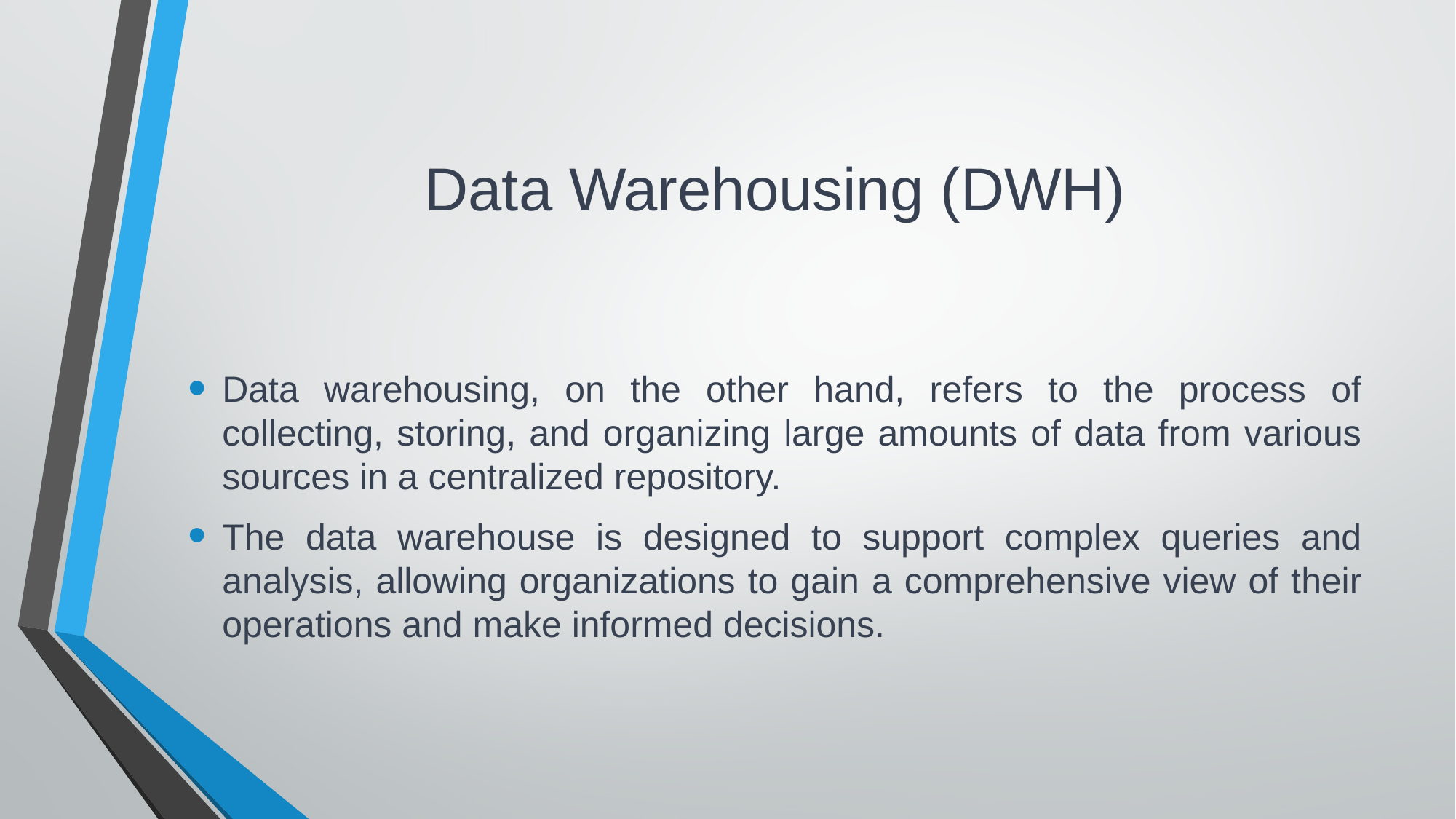

# Data Warehousing (DWH)
Data warehousing, on the other hand, refers to the process of collecting, storing, and organizing large amounts of data from various sources in a centralized repository.
The data warehouse is designed to support complex queries and analysis, allowing organizations to gain a comprehensive view of their operations and make informed decisions.